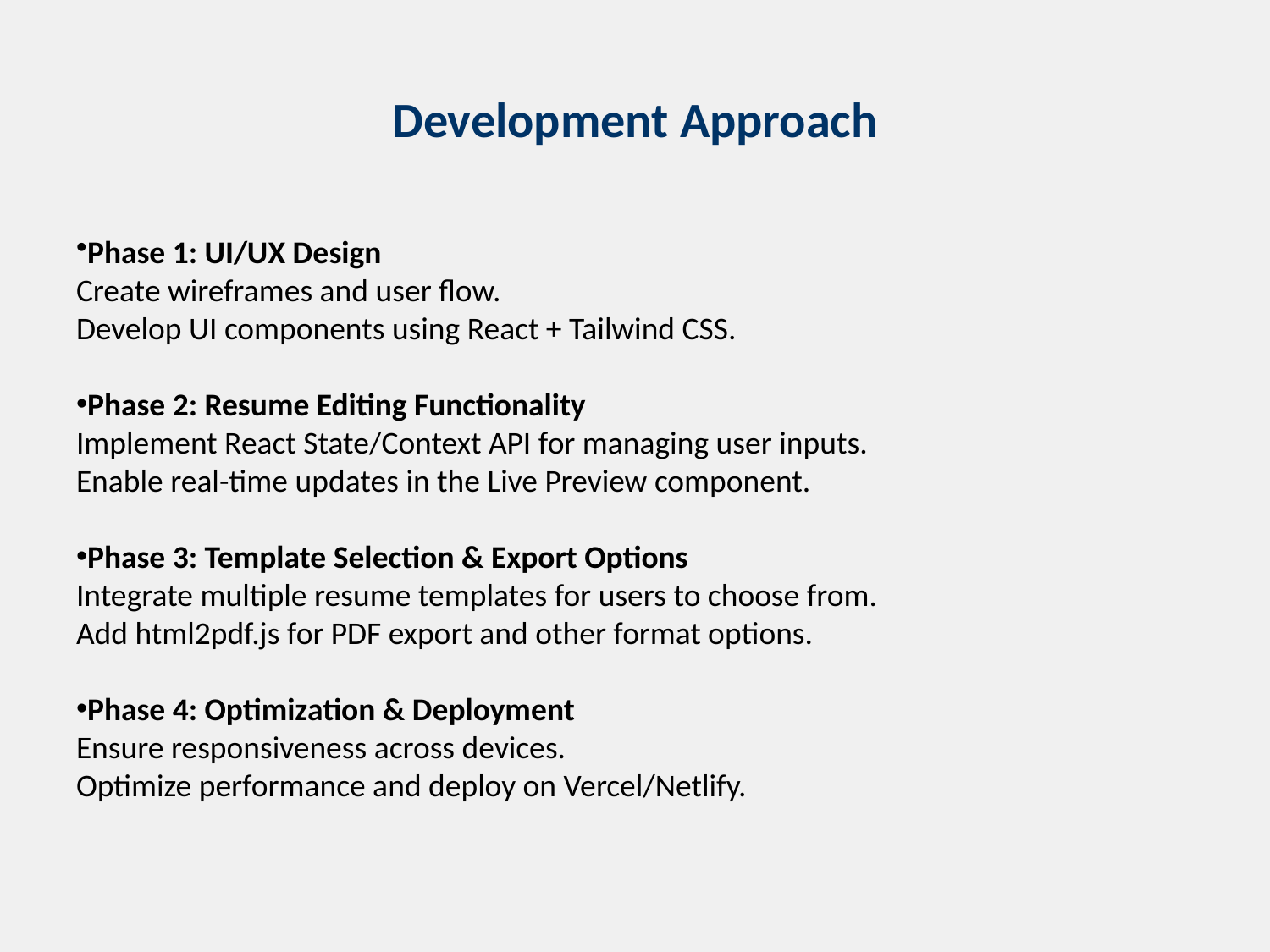

# Development Approach
Phase 1: UI/UX Design
Create wireframes and user flow.
Develop UI components using React + Tailwind CSS.

Phase 2: Resume Editing Functionality
Implement React State/Context API for managing user inputs.
Enable real-time updates in the Live Preview component.

Phase 3: Template Selection & Export Options
Integrate multiple resume templates for users to choose from.
Add html2pdf.js for PDF export and other format options.

Phase 4: Optimization & Deployment
Ensure responsiveness across devices.
Optimize performance and deploy on Vercel/Netlify.